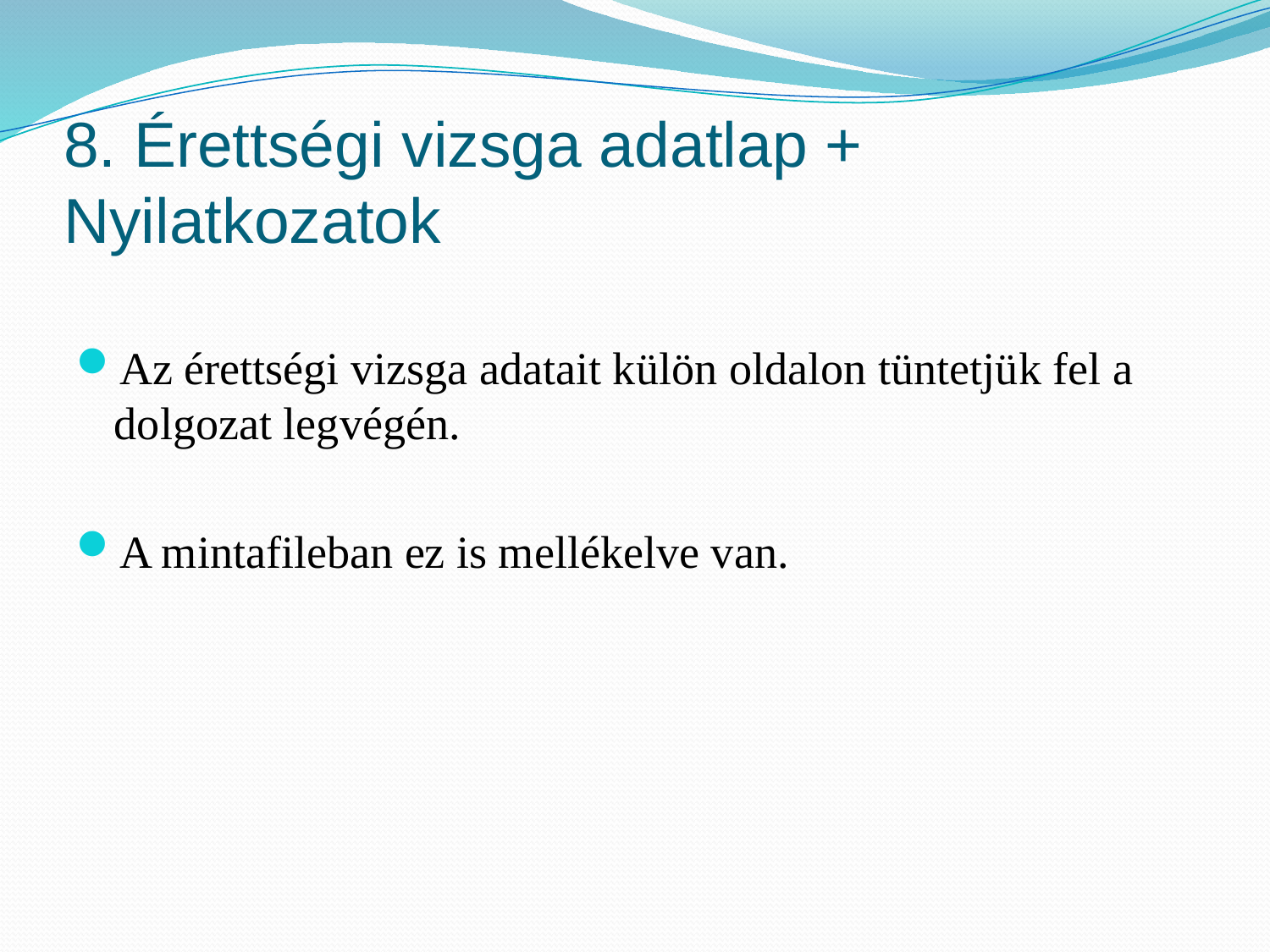

# 8. Érettségi vizsga adatlap + Nyilatkozatok

Az érettségi vizsga adatait külön oldalon tüntetjük fel a dolgozat legvégén.

A mintafileban ez is mellékelve van.